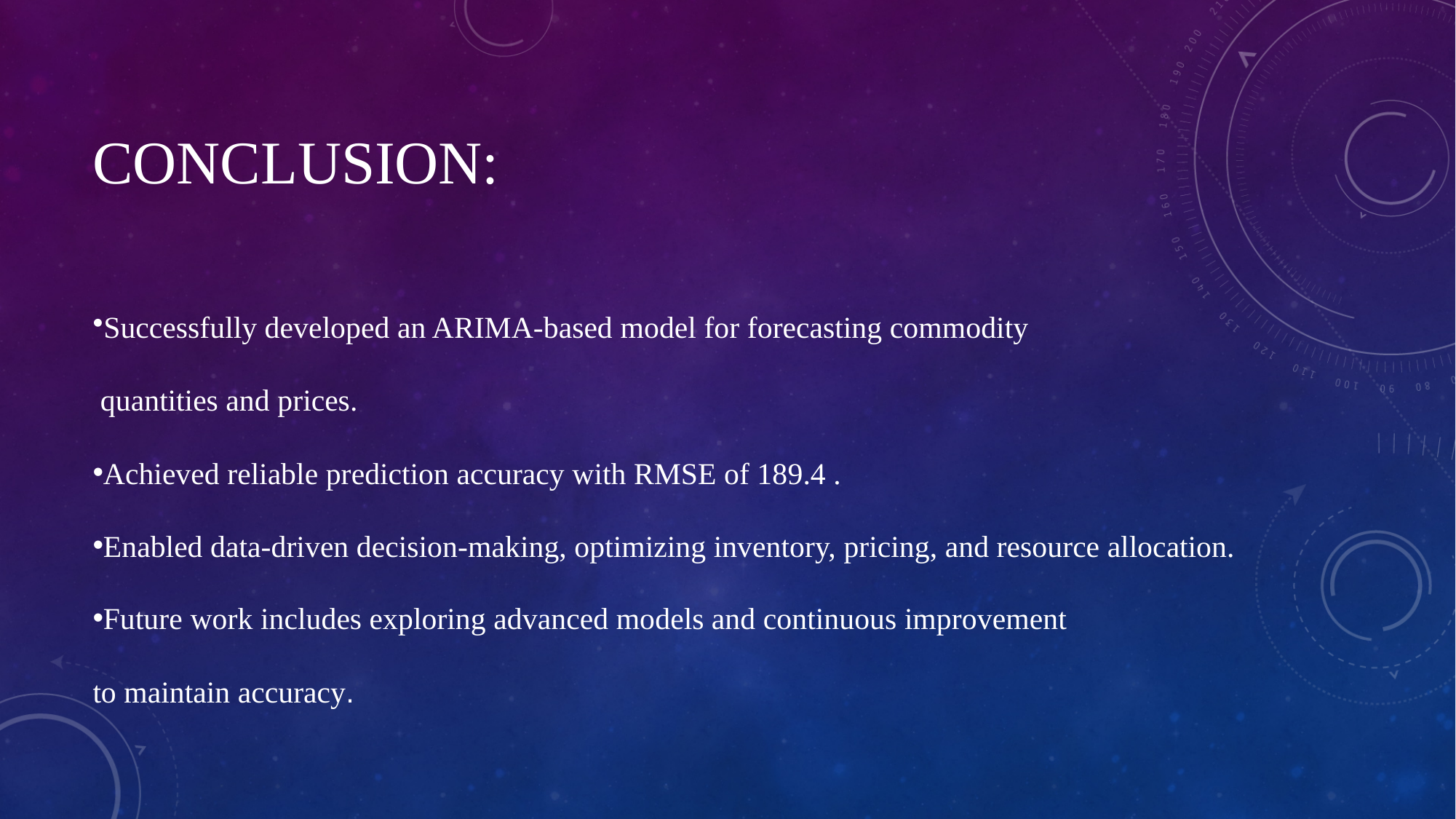

# Conclusion:

Successfully developed an ARIMA-based model for forecasting commodity
 quantities and prices.
Achieved reliable prediction accuracy with RMSE of 189.4 .
Enabled data-driven decision-making, optimizing inventory, pricing, and resource allocation.
Future work includes exploring advanced models and continuous improvement
to maintain accuracy.